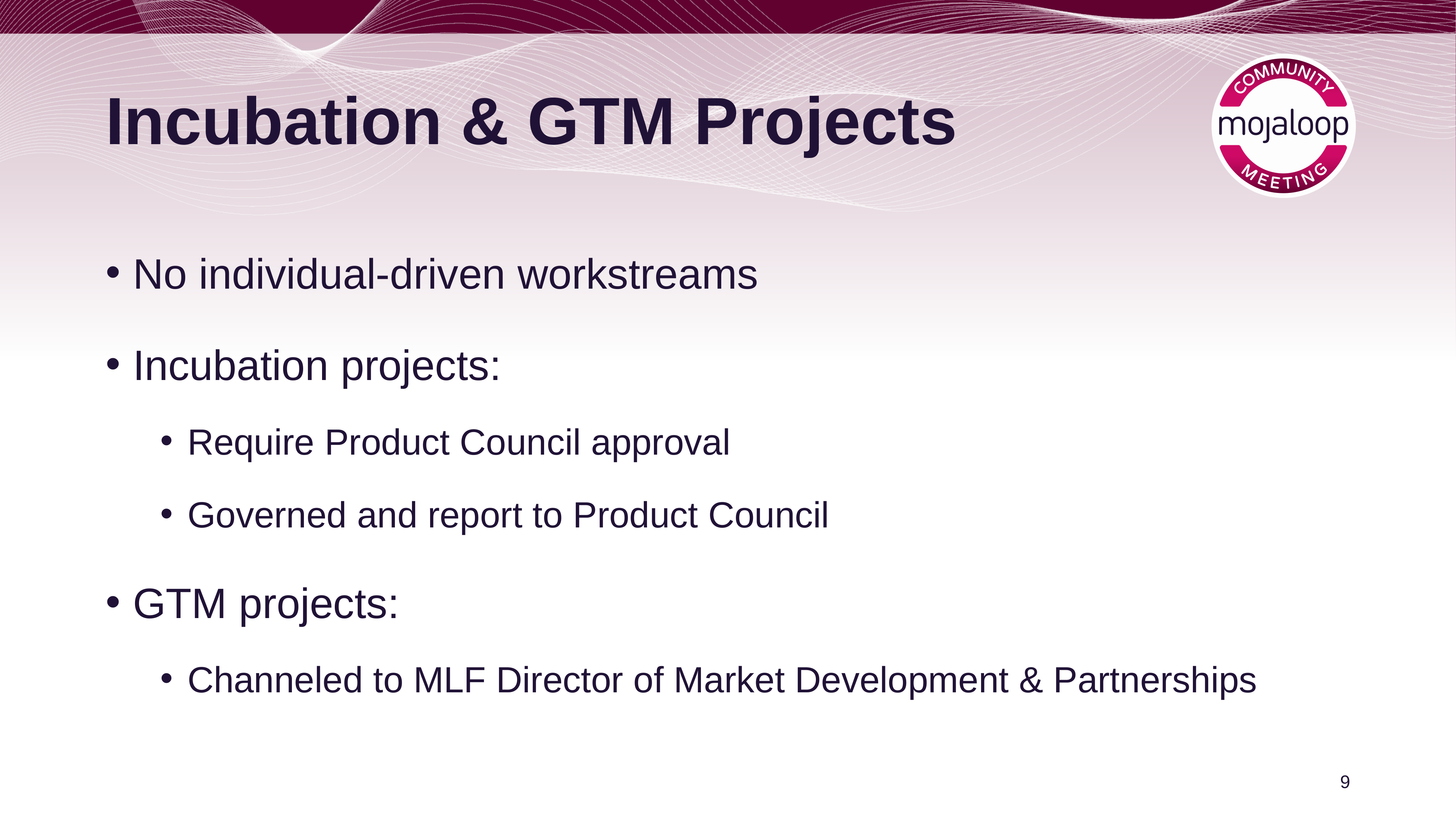

# Incubation & GTM Projects
No individual-driven workstreams
Incubation projects:
Require Product Council approval
Governed and report to Product Council
GTM projects:
Channeled to MLF Director of Market Development & Partnerships
9